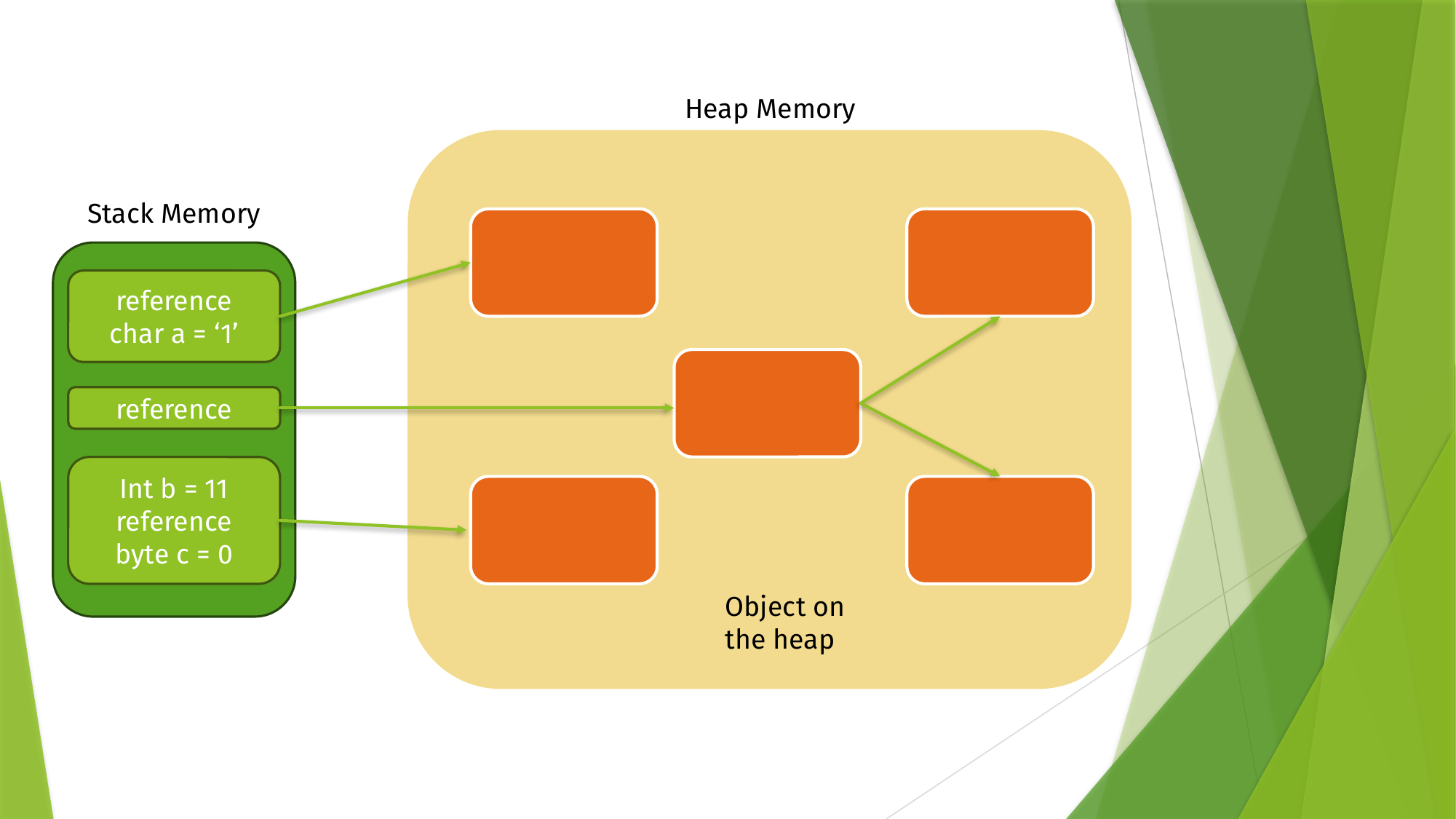

Heap Memory

Stack Memory

reference
char a = ‘1’

reference
Int b = 11
reference
byte c = 0

Object on the heap